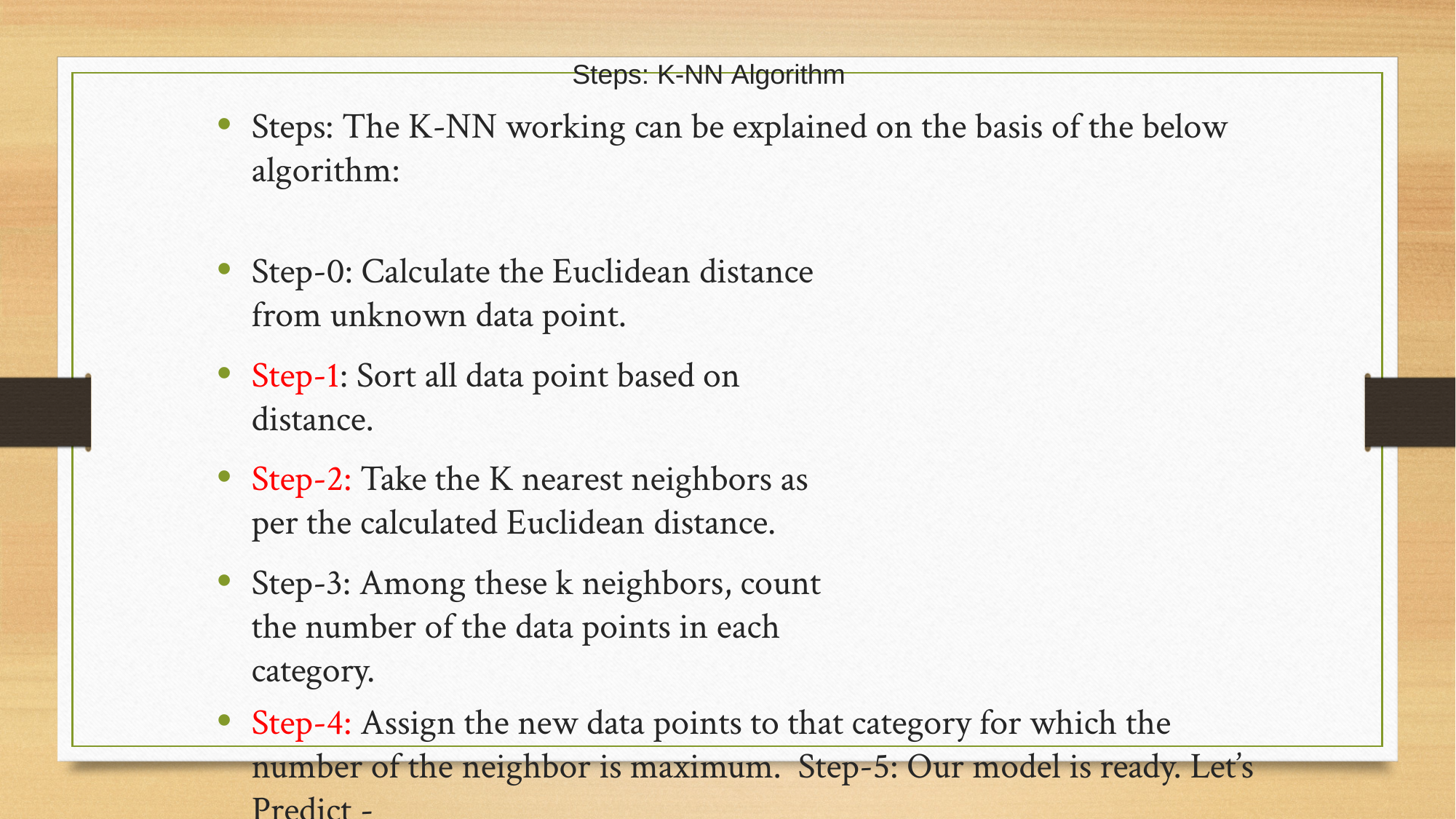

# Steps: K-NN Algorithm
Steps: The K-NN working can be explained on the basis of the below algorithm:

Step-0: Calculate the Euclidean distance from unknown data point.
Step-1: Sort all data point based on distance.
Step-2: Take the K nearest neighbors as per the calculated Euclidean distance.
Step-3: Among these k neighbors, count the number of the data points in each category.
Step-4: Assign the new data points to that category for which the number of the neighbor is maximum.  Step-5: Our model is ready. Let’s Predict -